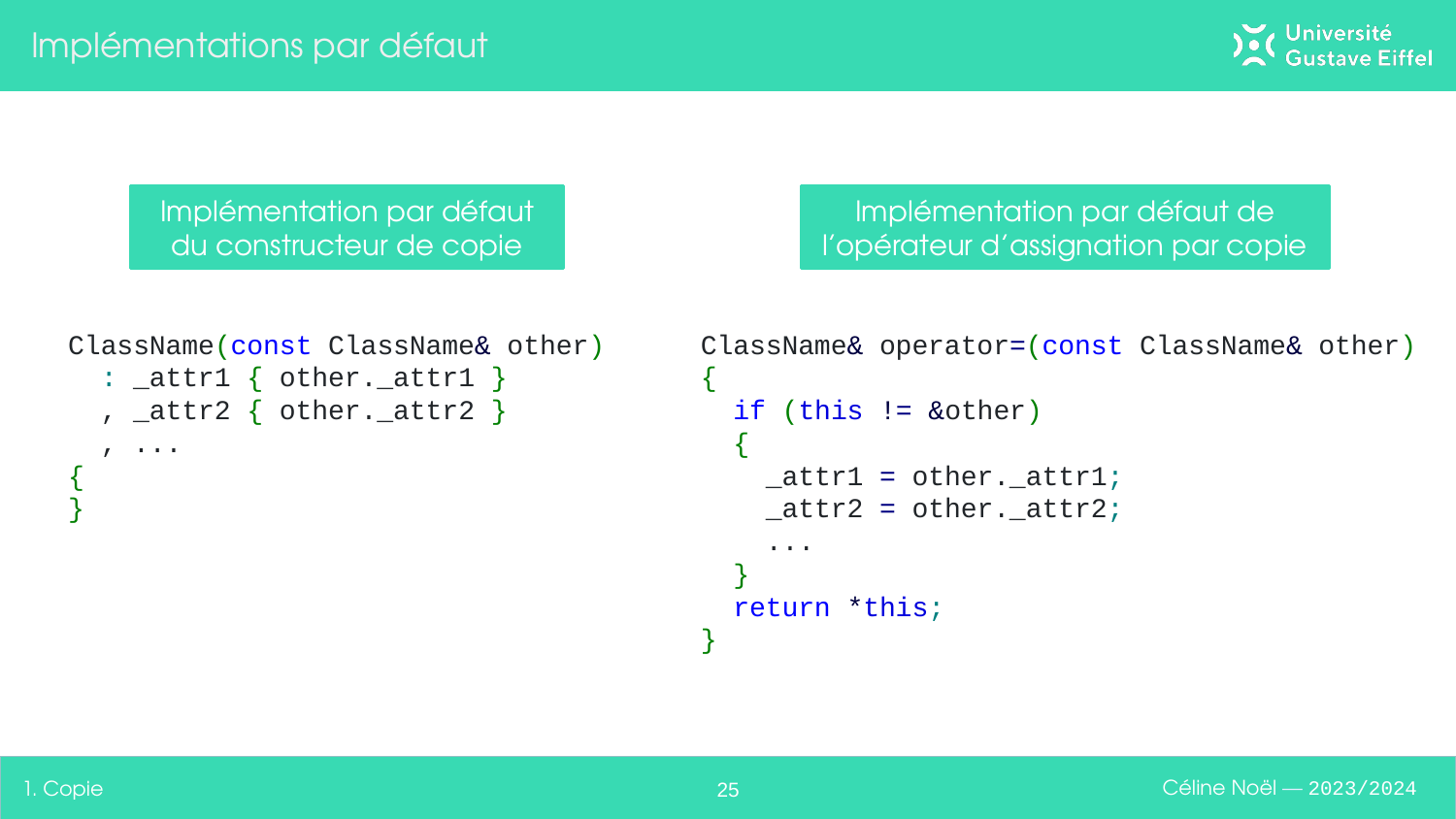

# Implémentations par défaut
Implémentation par défaut du constructeur de copie
Implémentation par défaut de l’opérateur d’assignation par copie
ClassName& operator=(const ClassName& other)
{
  if (this != &other)
  {
    _attr1 = other._attr1;
    _attr2 = other._attr2;
    ...
  }
  return *this;
}
ClassName(const ClassName& other)
  : _attr1 { other._attr1 }
  , _attr2 { other._attr2 }
  , ...
{
}
1. Copie
25